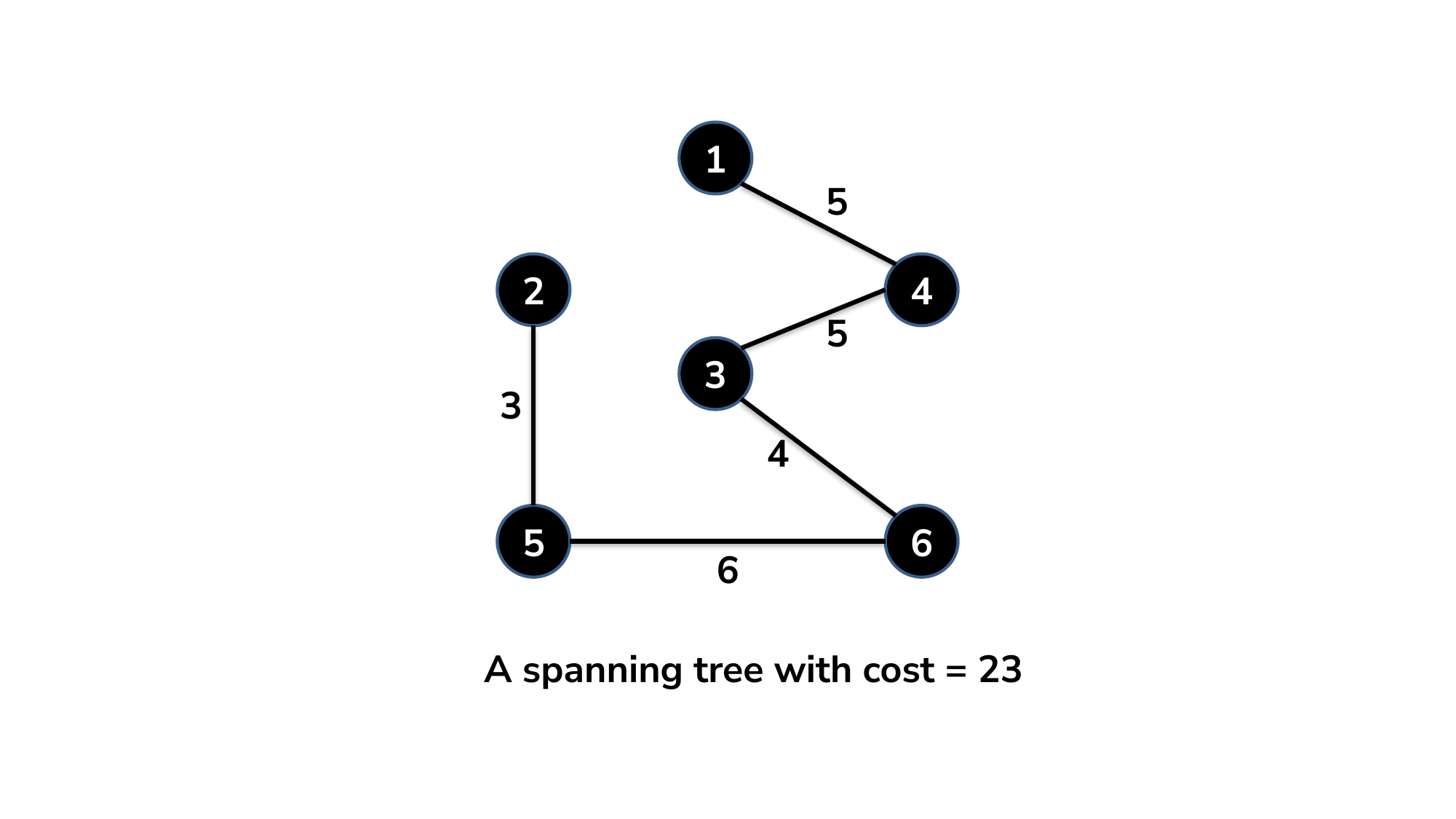

1
5
2
4
5
3
3
4
5
6
6
A spanning tree with cost = 23